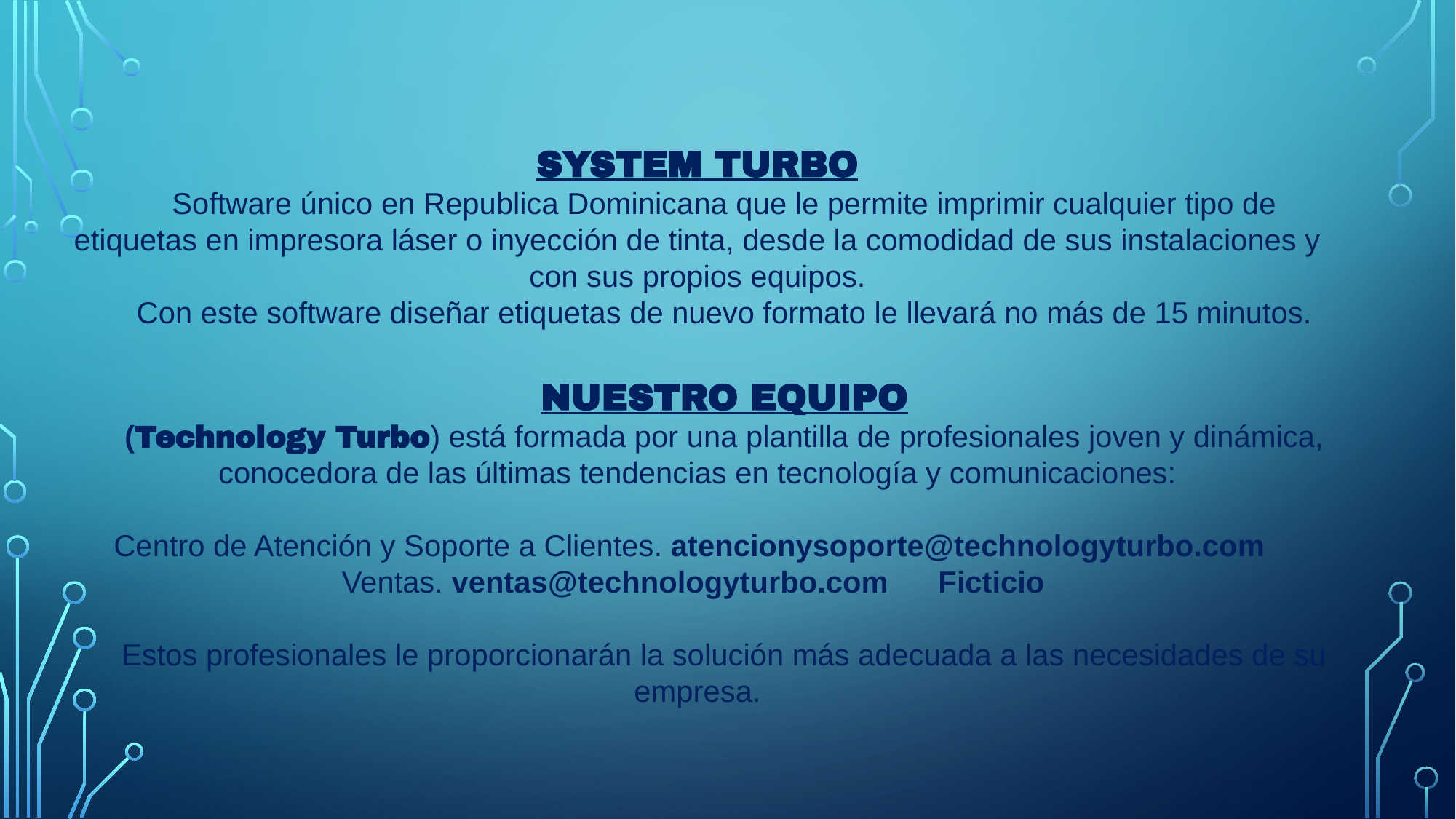

SYSTEM TURBO
Software único en Republica Dominicana que le permite imprimir cualquier tipo de etiquetas en impresora láser o inyección de tinta, desde la comodidad de sus instalaciones y con sus propios equipos.
Con este software diseñar etiquetas de nuevo formato le llevará no más de 15 minutos.

NUESTRO EQUIPO
(Technology Turbo) está formada por una plantilla de profesionales joven y dinámica, conocedora de las últimas tendencias en tecnología y comunicaciones:
Centro de Atención y Soporte a Clientes. atencionysoporte@technologyturbo.com   Ventas. ventas@technologyturbo.com      Ficticio

Estos profesionales le proporcionarán la solución más adecuada a las necesidades de su empresa.